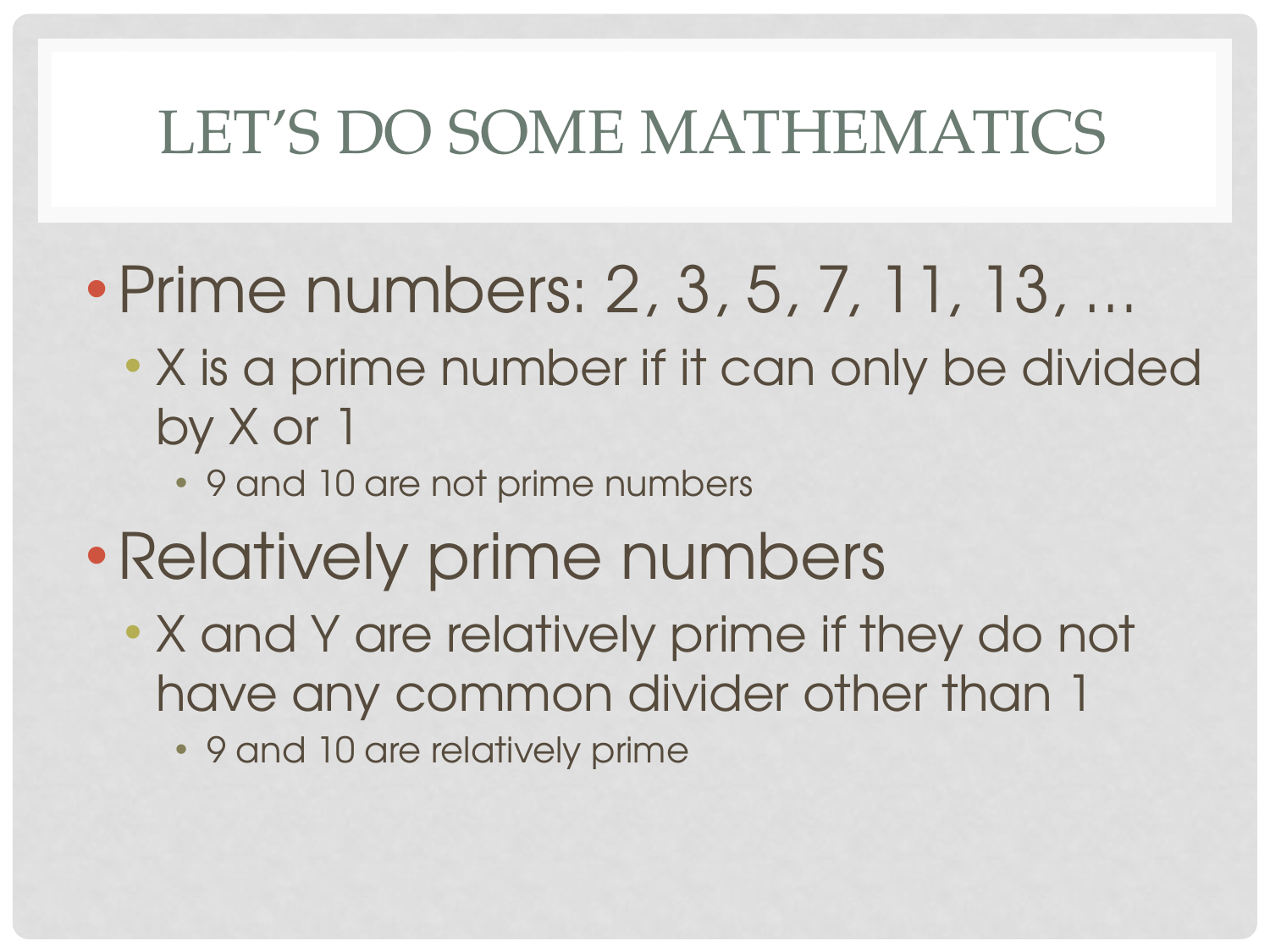

# LET’S DO SOME MATHEMATICS
Prime numbers: 2, 3, 5, 7, 11, 13, …
X is a prime number if it can only be divided by X or 1
9 and 10 are not prime numbers
Relatively prime numbers
X and Y are relatively prime if they do not have any common divider other than 1
9 and 10 are relatively prime